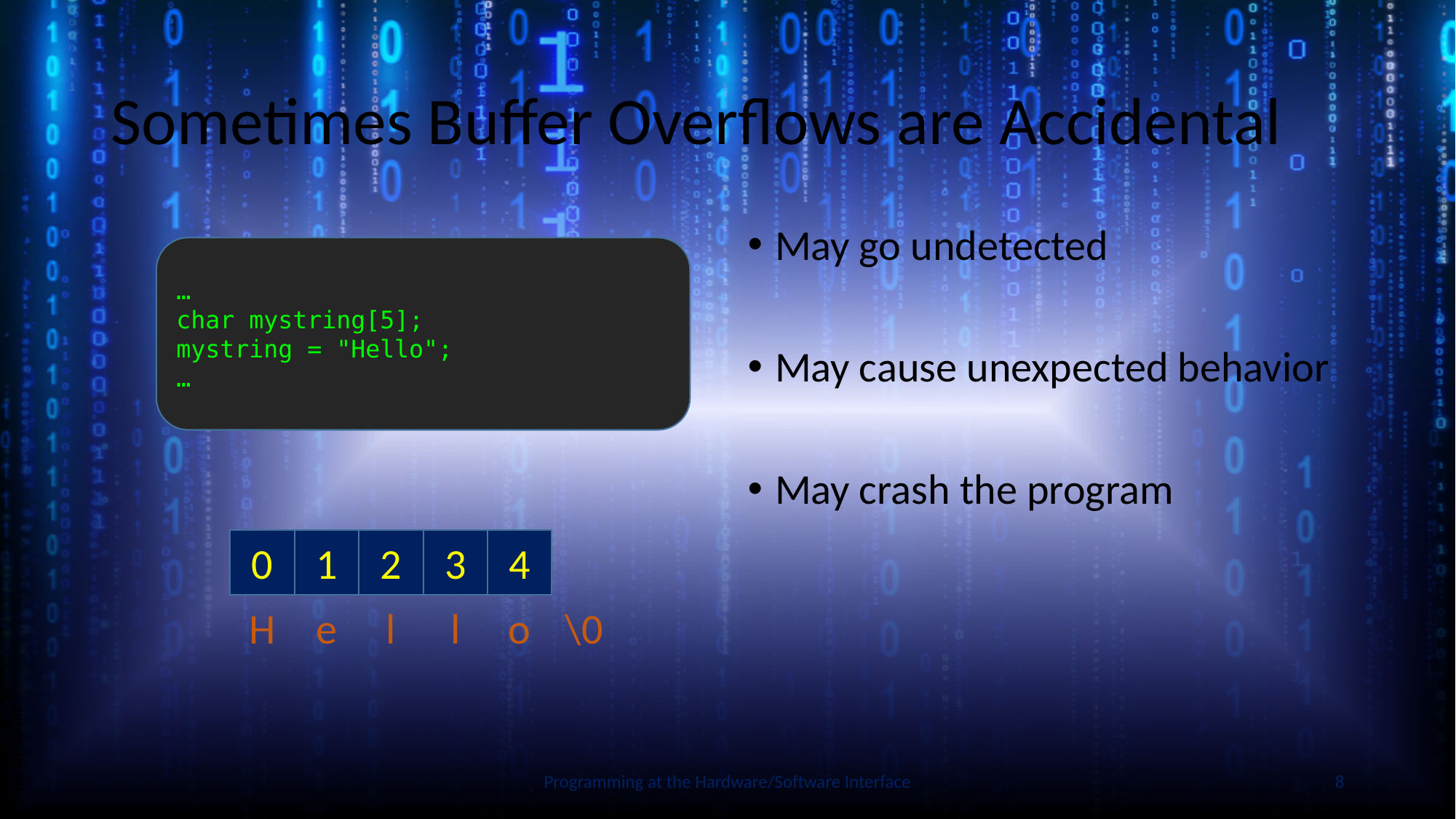

# Sometimes Buffer Overflows are Accidental
May go undetected

May cause unexpected behavior

May crash the program
…
char mystring[5];
mystring = "Hello";
…
Slide by Bohn
0
1
2
3
4
H
e
l
l
o
\0
Programming at the Hardware/Software Interface
8